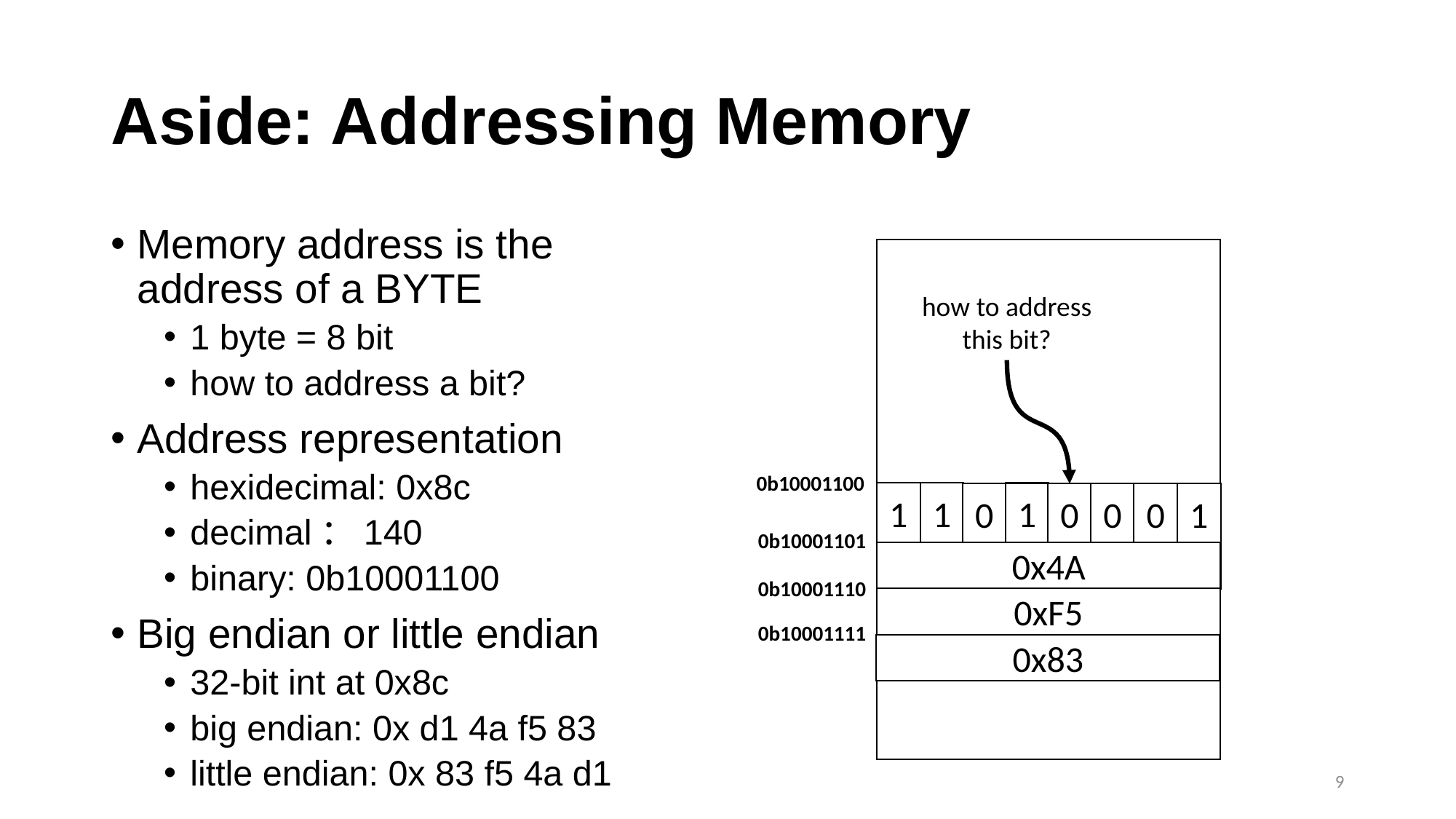

# Aside: Addressing Memory
Memory address is the address of a BYTE
1 byte = 8 bit
how to address a bit?
Address representation
hexidecimal: 0x8c
decimal：140
binary: 0b10001100
Big endian or little endian
32-bit int at 0x8c
big endian: 0x d1 4a f5 83
little endian: 0x 83 f5 4a d1

how to address this bit?
0b10001100
1
1
1

0
0
0
0
1
0b10001101
0x4A
0b10001110
0xF5
0b10001111
0x83
9